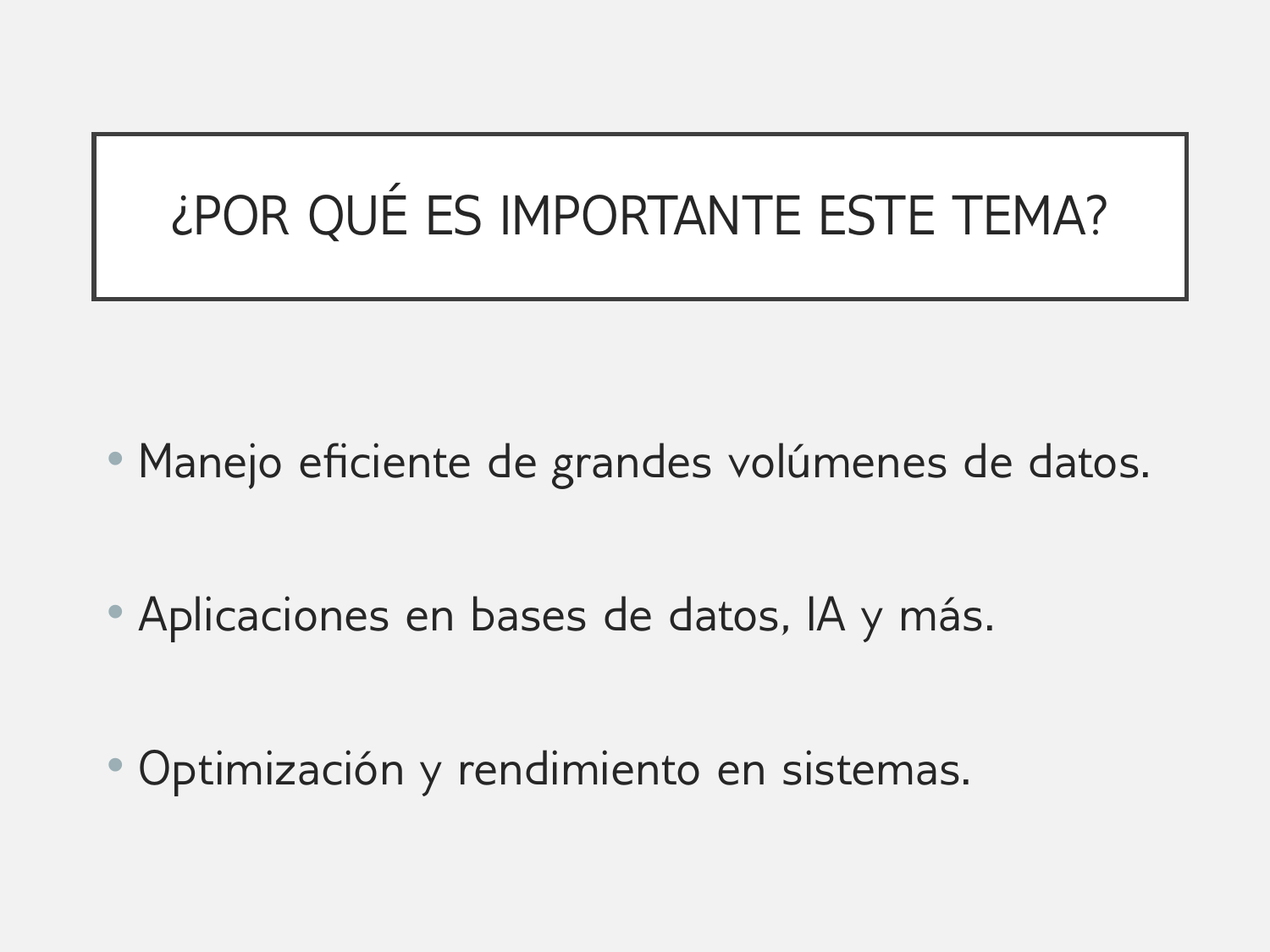

# ¿POR QUÉ ES IMPORTANTE ESTE TEMA?

Manejo eficiente de grandes volúmenes de datos.

Aplicaciones en bases de datos, IA y más.

Optimización y rendimiento en sistemas.